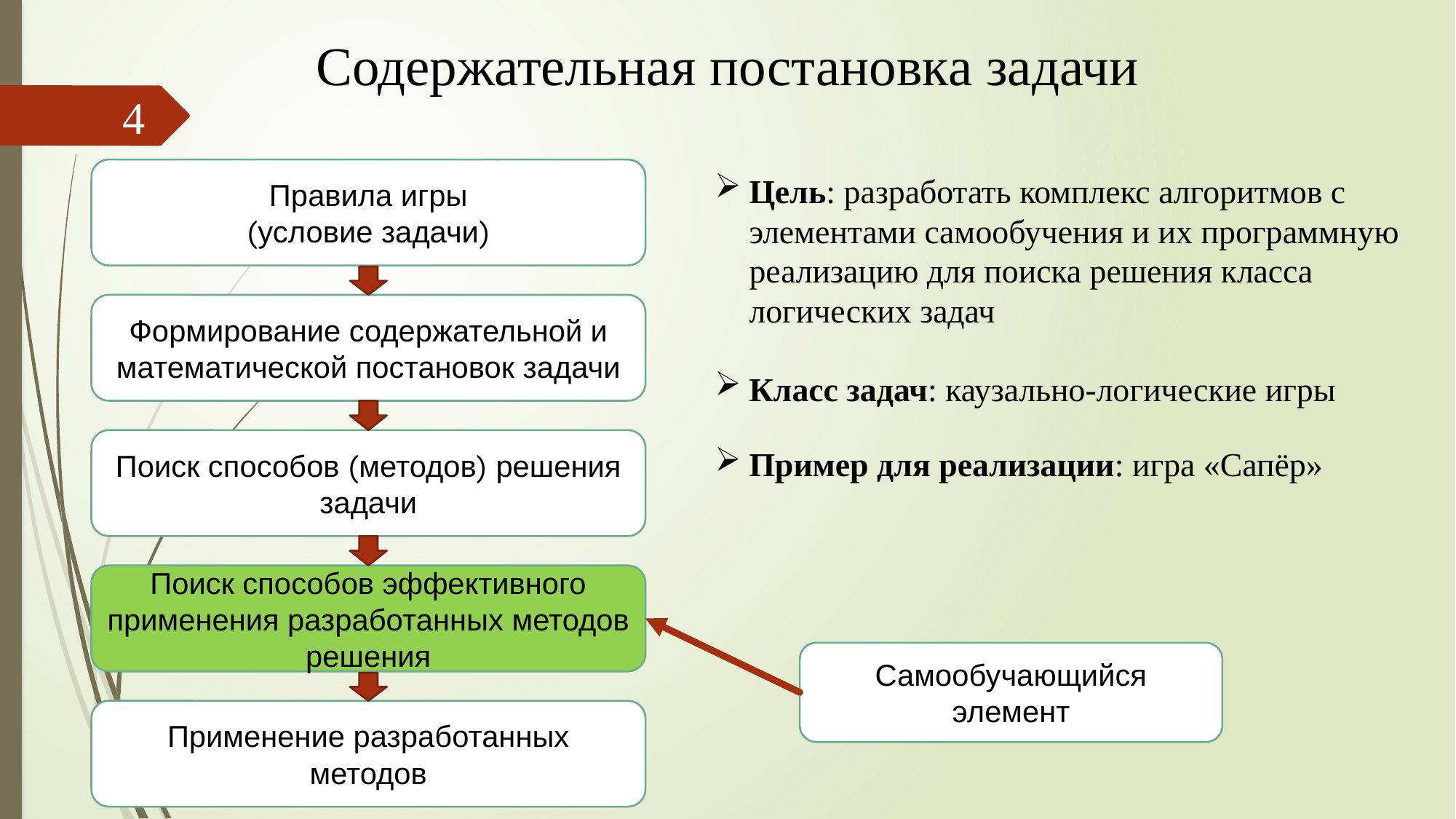

# Содержательная постановка задачи
4
Правила игры
(условие задачи)
Цель: разработать комплекс алгоритмов с элементами самообучения и их программную реализацию для поиска решения класса логических задач

Формирование содержательной и математической постановок задачи
Класс задач: каузально-логические игры

Поиск способов (методов) решения задачи
Пример для реализации: игра «Сапёр»

Поиск способов эффективного применения разработанных методов решения
Самообучающийся элемент

Применение разработанных методов